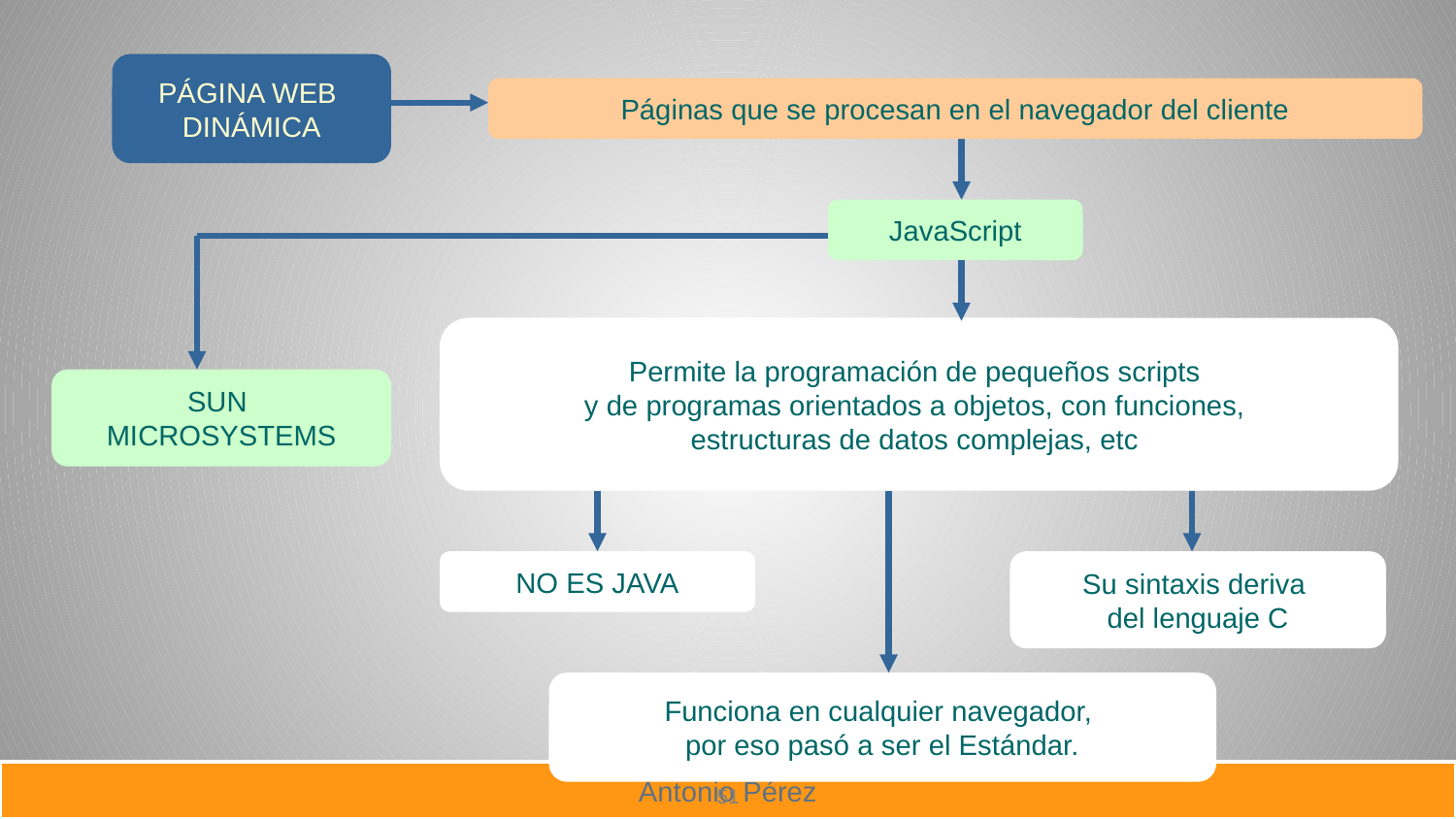

PÁGINA WEB
DINÁMICA
Páginas que se procesan en el navegador del cliente
JavaScript
Permite la programación de pequeños scripts
y de programas orientados a objetos, con funciones,
estructuras de datos complejas, etc
SUN
MICROSYSTEMS
NO ES JAVA
Su sintaxis deriva
del lenguaje C
Funciona en cualquier navegador,
por eso pasó a ser el Estándar.
51